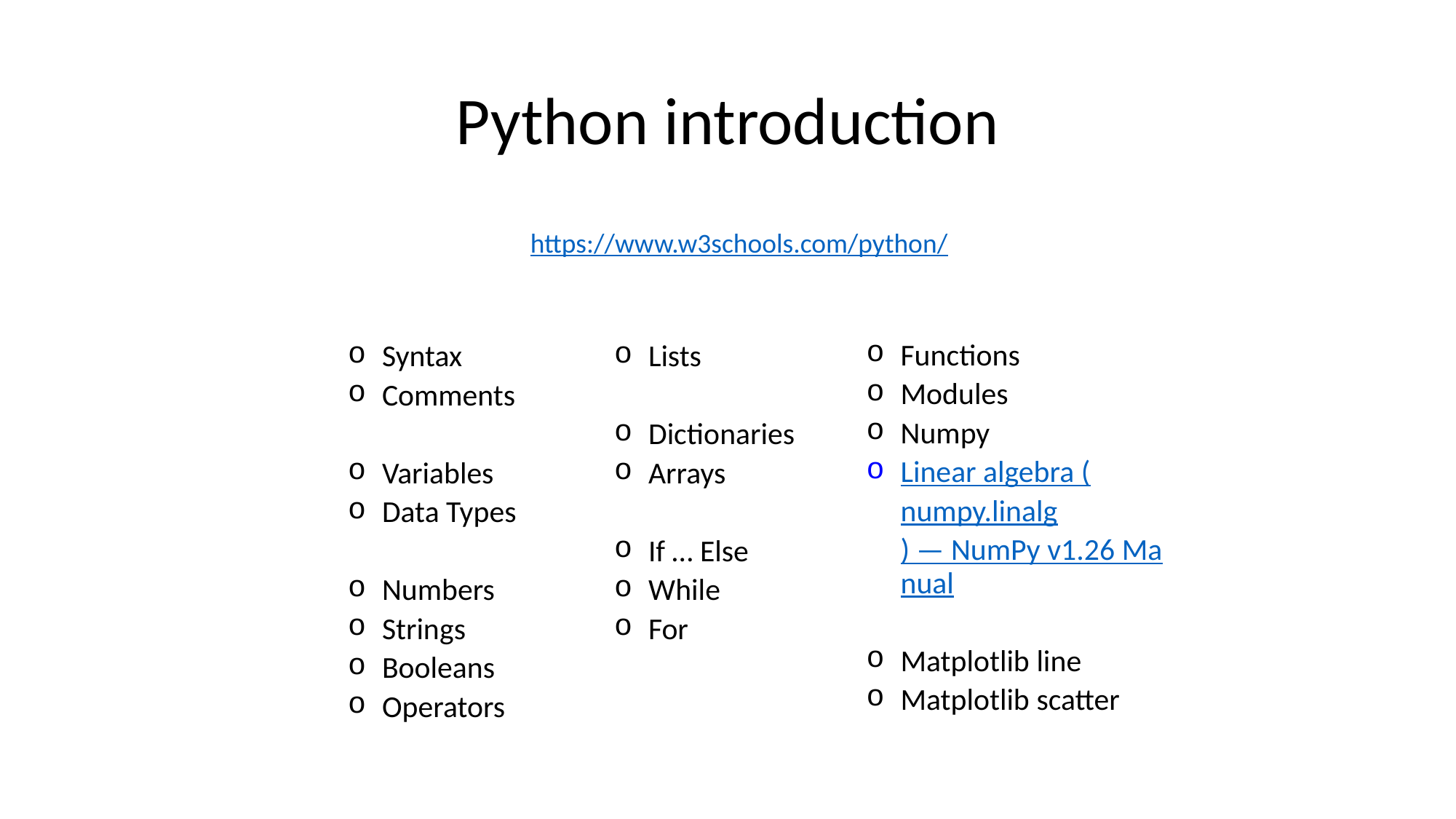

# Python introduction
https://www.w3schools.com/python/
Functions
Modules
Numpy
Linear algebra (numpy.linalg) — NumPy v1.26 Manual

Matplotlib line
Matplotlib scatter
Syntax
Comments

Variables
Data Types

Numbers
Strings
Booleans
Operators

Lists

Dictionaries
Arrays

If … Else
While
For